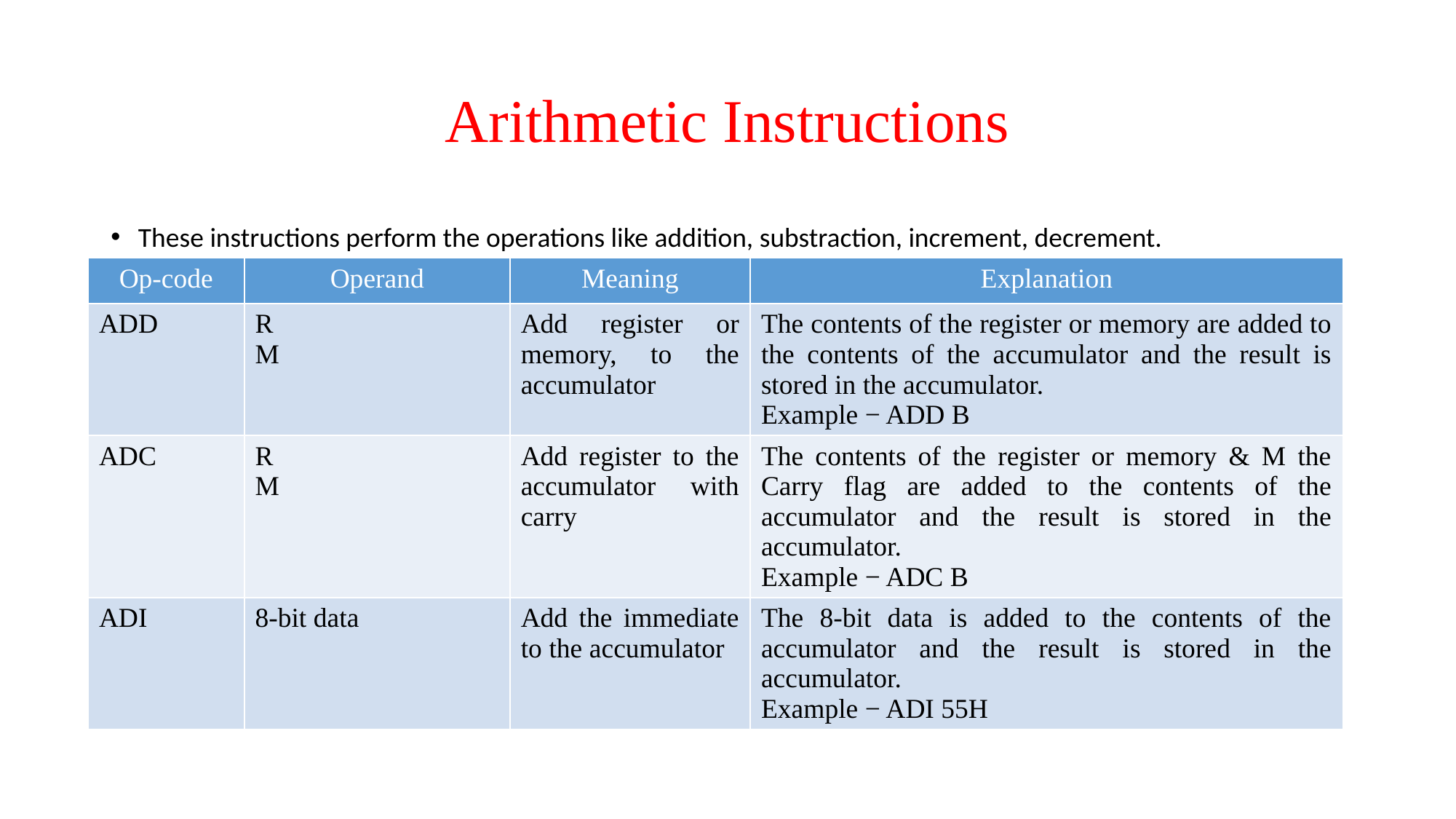

# Arithmetic Instructions
These instructions perform the operations like addition, substraction, increment, decrement.

| Op-code | Operand | Meaning | Explanation |
| --- | --- | --- | --- |
| ADD | R M | Add register or memory, to the accumulator | The contents of the register or memory are added to the contents of the accumulator and the result is stored in the accumulator. Example − ADD B |
| ADC | R M | Add register to the accumulator with carry | The contents of the register or memory & M the Carry flag are added to the contents of the accumulator and the result is stored in the accumulator. Example − ADC B |
| ADI | 8-bit data | Add the immediate to the accumulator | The 8-bit data is added to the contents of the accumulator and the result is stored in the accumulator. Example − ADI 55H |